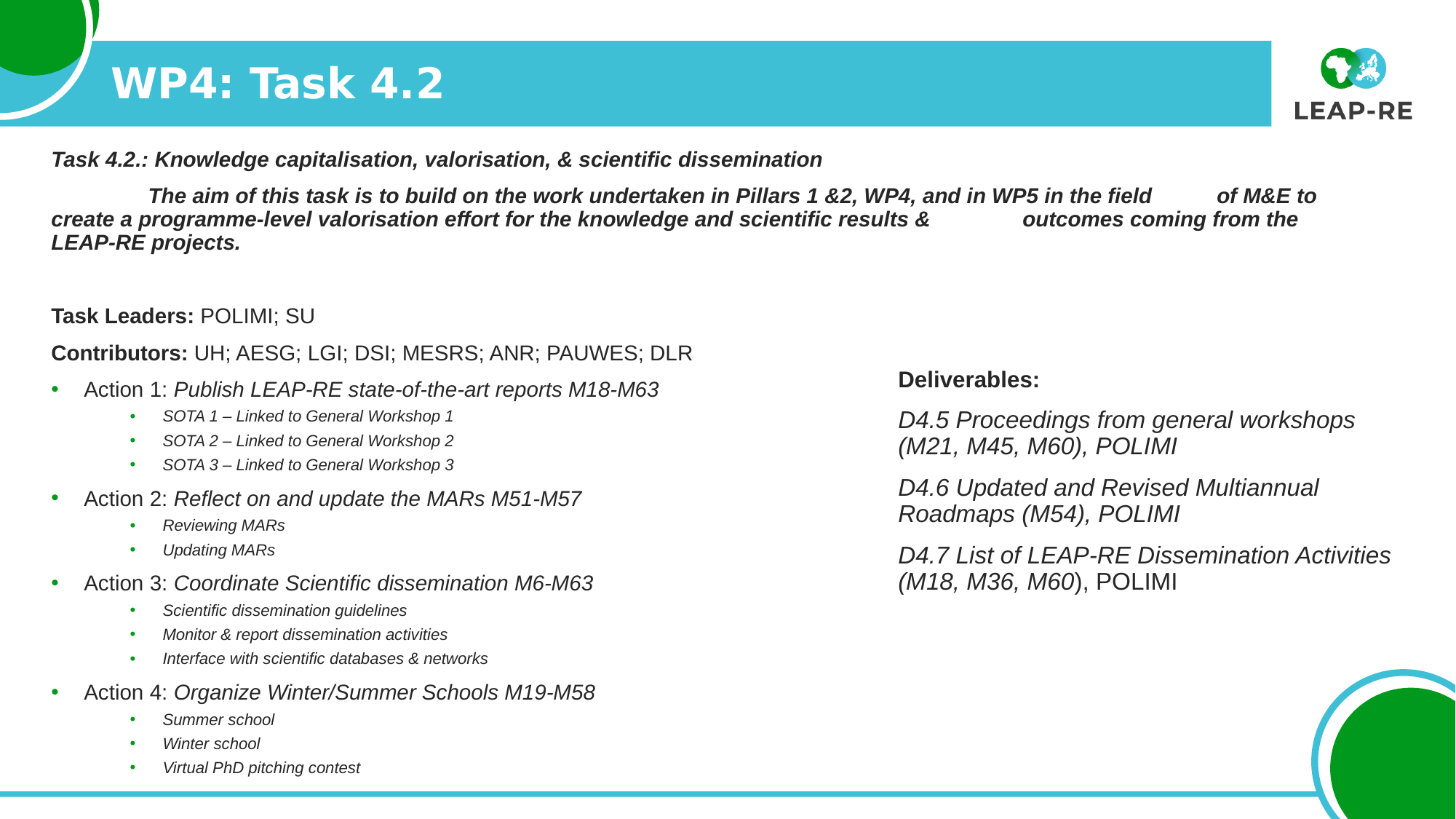

# WP4: Task 4.2
Task 4.2.: Knowledge capitalisation, valorisation, & scientific dissemination
	The aim of this task is to build on the work undertaken in Pillars 1 &2, WP4, and in WP5 in the field 	of M&E to create a programme-level valorisation effort for the knowledge and scientific results & 	outcomes coming from the LEAP-RE projects.

Task Leaders: POLIMI; SU
Contributors: UH; AESG; LGI; DSI; MESRS; ANR; PAUWES; DLR
Action 1: Publish LEAP-RE state-of-the-art reports M18-M63
SOTA 1 – Linked to General Workshop 1
SOTA 2 – Linked to General Workshop 2
SOTA 3 – Linked to General Workshop 3
Action 2: Reflect on and update the MARs M51-M57
Reviewing MARs
Updating MARs
Action 3: Coordinate Scientific dissemination M6-M63
Scientific dissemination guidelines
Monitor & report dissemination activities
Interface with scientific databases & networks
Action 4: Organize Winter/Summer Schools M19-M58
Summer school
Winter school
Virtual PhD pitching contest

Deliverables:
D4.5 Proceedings from general workshops (M21, M45, M60), POLIMI
D4.6 Updated and Revised Multiannual Roadmaps (M54), POLIMI
D4.7 List of LEAP-RE Dissemination Activities (M18, M36, M60), POLIMI